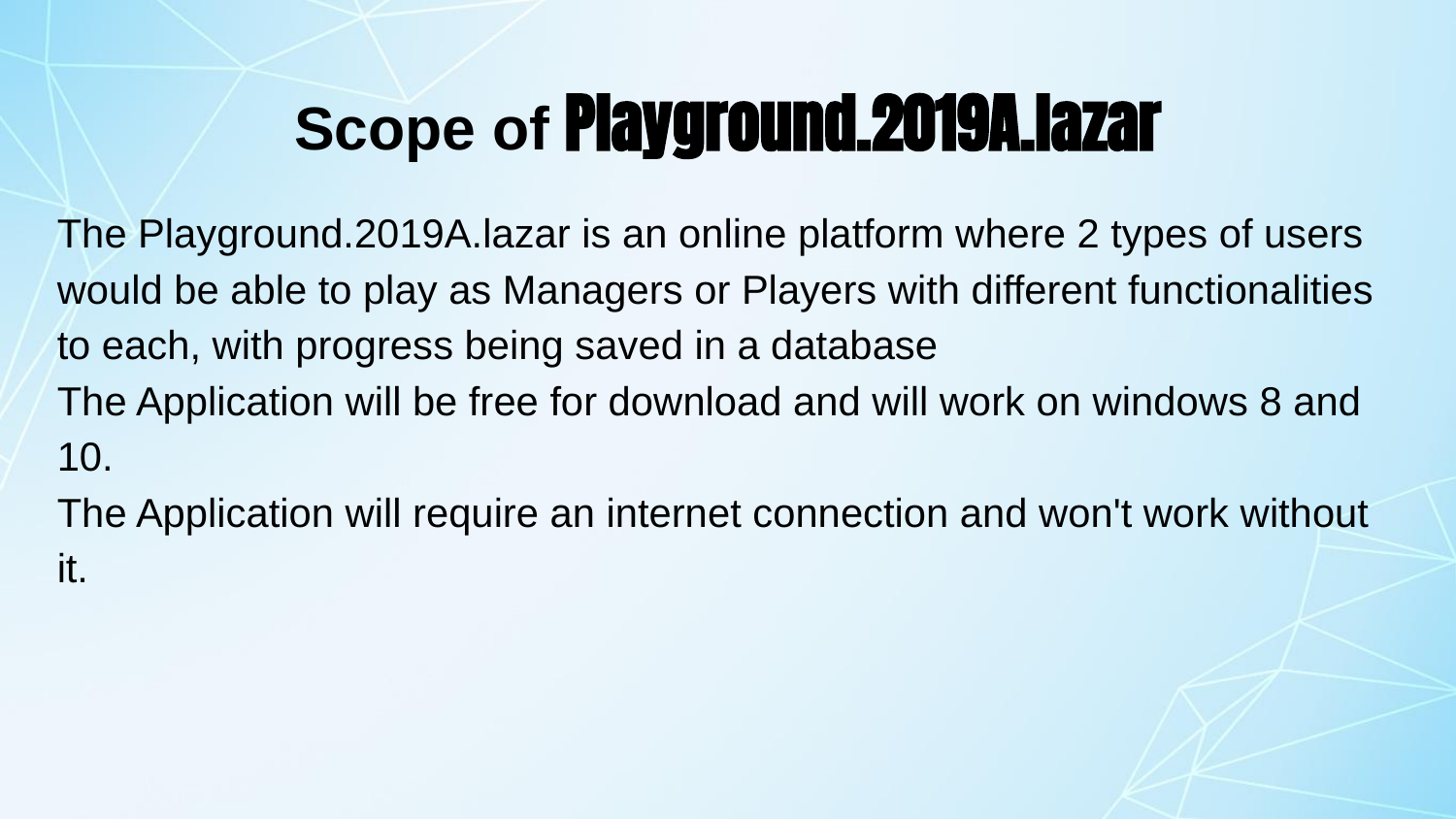

# Scope of Playground.2019A.lazar
The Playground.2019A.lazar is an online platform where 2 types of users would be able to play as Managers or Players with different functionalities to each, with progress being saved in a database
The Application will be free for download and will work on windows 8 and 10.
The Application will require an internet connection and won't work without it.